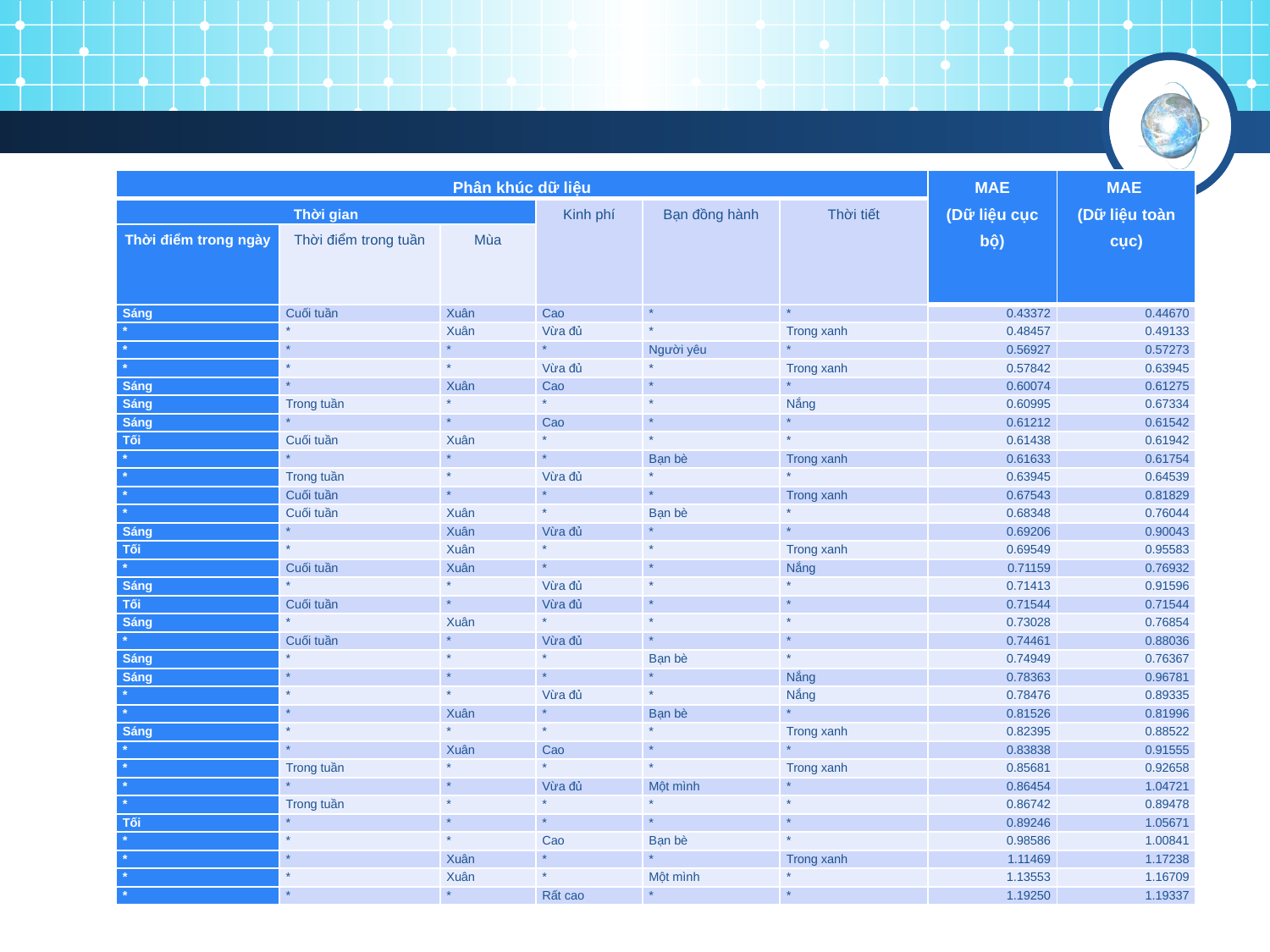

#
| Phân khúc dữ liệu |  |  |  |  |  | MAE (Dữ liệu cục bộ) | MAE (Dữ liệu toàn cục) |
| --- | --- | --- | --- | --- | --- | --- | --- |
| Thời gian |  |  | Kinh phí | Bạn đồng hành | Thời tiết |  |  |
| Thời điểm trong ngày | Thời điểm trong tuần | Mùa |  |  |  |  |  |
| Sáng | Cuối tuần | Xuân | Cao | \* | \* | 0.43372 | 0.44670 |
| \* | \* | Xuân | Vừa đủ | \* | Trong xanh | 0.48457 | 0.49133 |
| \* | \* | \* | \* | Người yêu | \* | 0.56927 | 0.57273 |
| \* | \* | \* | Vừa đủ | \* | Trong xanh | 0.57842 | 0.63945 |
| Sáng | \* | Xuân | Cao | \* | \* | 0.60074 | 0.61275 |
| Sáng | Trong tuần | \* | \* | \* | Nắng | 0.60995 | 0.67334 |
| Sáng | \* | \* | Cao | \* | \* | 0.61212 | 0.61542 |
| Tối | Cuối tuần | Xuân | \* | \* | \* | 0.61438 | 0.61942 |
| \* | \* | \* | \* | Bạn bè | Trong xanh | 0.61633 | 0.61754 |
| \* | Trong tuần | \* | Vừa đủ | \* | \* | 0.63945 | 0.64539 |
| \* | Cuối tuần | \* | \* | \* | Trong xanh | 0.67543 | 0.81829 |
| \* | Cuối tuần | Xuân | \* | Bạn bè | \* | 0.68348 | 0.76044 |
| Sáng | \* | Xuân | Vừa đủ | \* | \* | 0.69206 | 0.90043 |
| Tối | \* | Xuân | \* | \* | Trong xanh | 0.69549 | 0.95583 |
| \* | Cuối tuần | Xuân | \* | \* | Nắng | 0.71159 | 0.76932 |
| Sáng | \* | \* | Vừa đủ | \* | \* | 0.71413 | 0.91596 |
| Tối | Cuối tuần | \* | Vừa đủ | \* | \* | 0.71544 | 0.71544 |
| Sáng | \* | Xuân | \* | \* | \* | 0.73028 | 0.76854 |
| \* | Cuối tuần | \* | Vừa đủ | \* | \* | 0.74461 | 0.88036 |
| Sáng | \* | \* | \* | Bạn bè | \* | 0.74949 | 0.76367 |
| Sáng | \* | \* | \* | \* | Nắng | 0.78363 | 0.96781 |
| \* | \* | \* | Vừa đủ | \* | Nắng | 0.78476 | 0.89335 |
| \* | \* | Xuân | \* | Bạn bè | \* | 0.81526 | 0.81996 |
| Sáng | \* | \* | \* | \* | Trong xanh | 0.82395 | 0.88522 |
| \* | \* | Xuân | Cao | \* | \* | 0.83838 | 0.91555 |
| \* | Trong tuần | \* | \* | \* | Trong xanh | 0.85681 | 0.92658 |
| \* | \* | \* | Vừa đủ | Một mình | \* | 0.86454 | 1.04721 |
| \* | Trong tuần | \* | \* | \* | \* | 0.86742 | 0.89478 |
| Tối | \* | \* | \* | \* | \* | 0.89246 | 1.05671 |
| \* | \* | \* | Cao | Bạn bè | \* | 0.98586 | 1.00841 |
| \* | \* | Xuân | \* | \* | Trong xanh | 1.11469 | 1.17238 |
| \* | \* | Xuân | \* | Một mình | \* | 1.13553 | 1.16709 |
| \* | \* | \* | Rất cao | \* | \* | 1.19250 | 1.19337 |